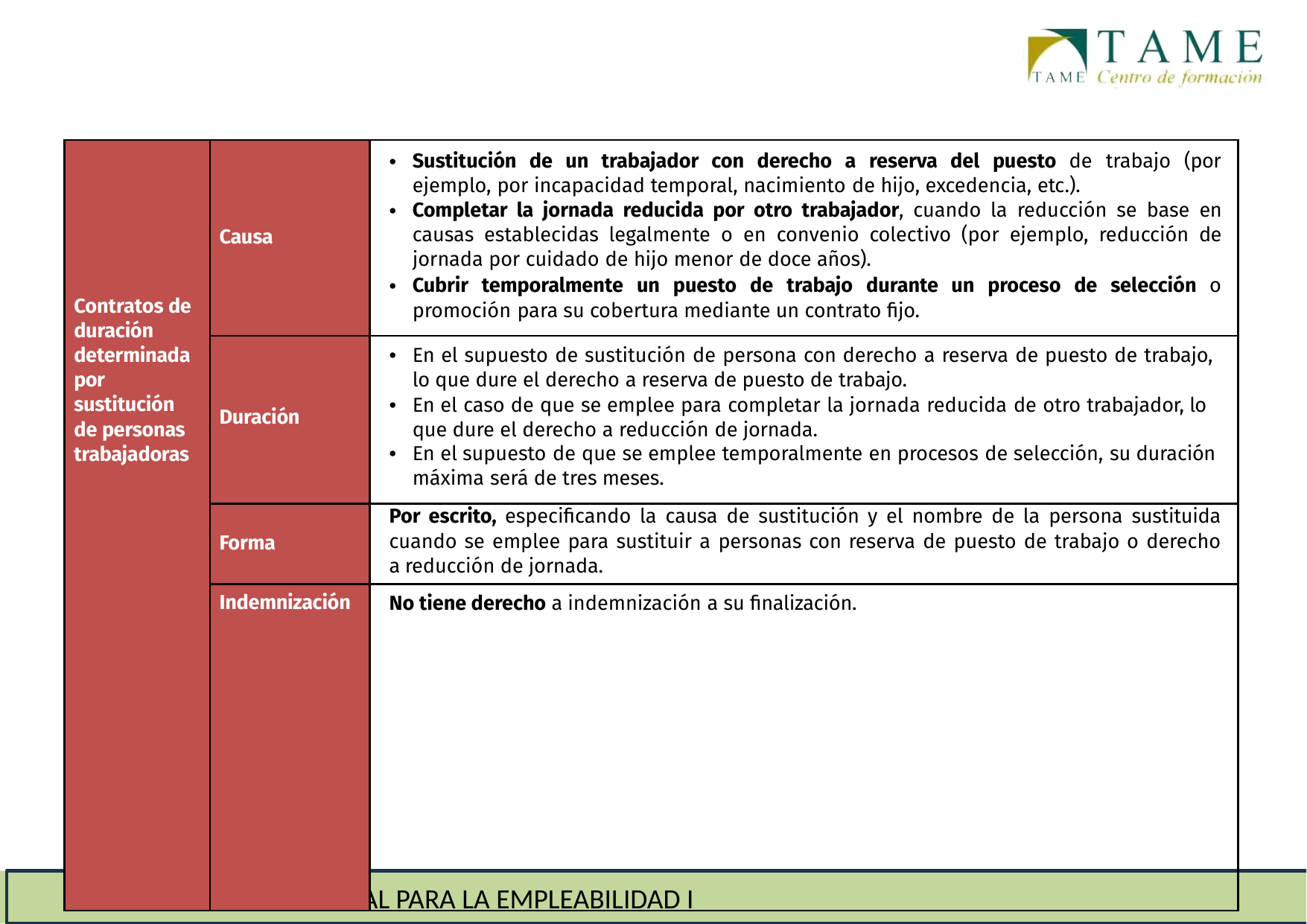

# 2. TIPOS DE CONTRATO DE TRABAJO
| Contratos de duración determinada por sustitución de personas trabajadoras | Causa | Sustitución de un trabajador con derecho a reserva del puesto de trabajo (por ejemplo, por incapacidad temporal, nacimiento de hijo, excedencia, etc.). Completar la jornada reducida por otro trabajador, cuando la reducción se base en causas establecidas legalmente o en convenio colectivo (por ejemplo, reducción de jornada por cuidado de hijo menor de doce años). Cubrir temporalmente un puesto de trabajo durante un proceso de selección o promoción para su cobertura mediante un contrato fijo. |
| --- | --- | --- |
|  | Duración | En el supuesto de sustitución de persona con derecho a reserva de puesto de trabajo, lo que dure el derecho a reserva de puesto de trabajo. En el caso de que se emplee para completar la jornada reducida de otro trabajador, lo que dure el derecho a reducción de jornada. En el supuesto de que se emplee temporalmente en procesos de selección, su duración máxima será de tres meses. |
|  | Forma | Por escrito, especificando la causa de sustitución y el nombre de la persona sustituida cuando se emplee para sustituir a personas con reserva de puesto de trabajo o derecho a reducción de jornada. |
|  | Indemnización | No tiene derecho a indemnización a su finalización. |